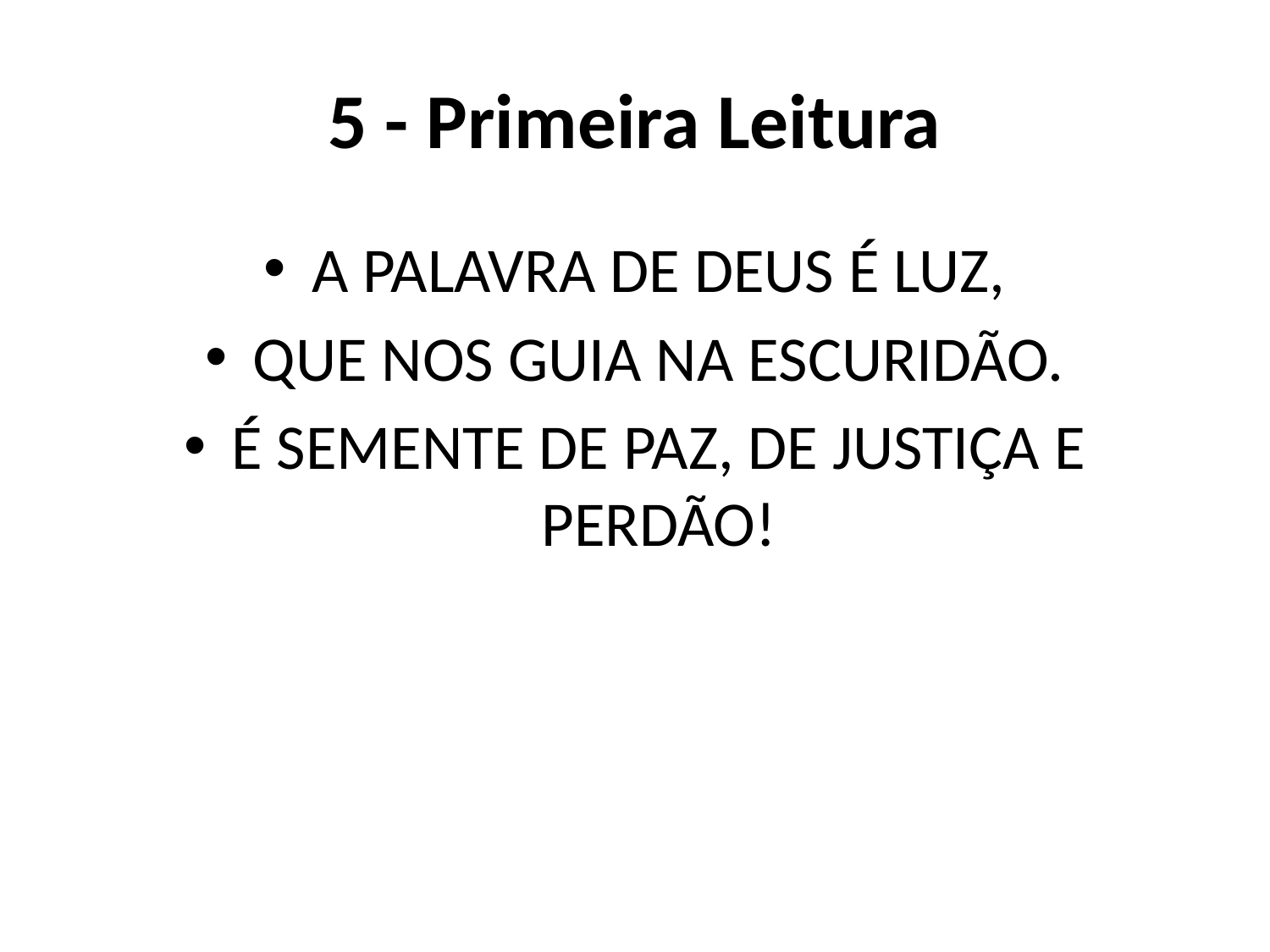

# 5 - Primeira Leitura
A PALAVRA DE DEUS É LUZ,
QUE NOS GUIA NA ESCURIDÃO.
É SEMENTE DE PAZ, DE JUSTIÇA E PERDÃO!